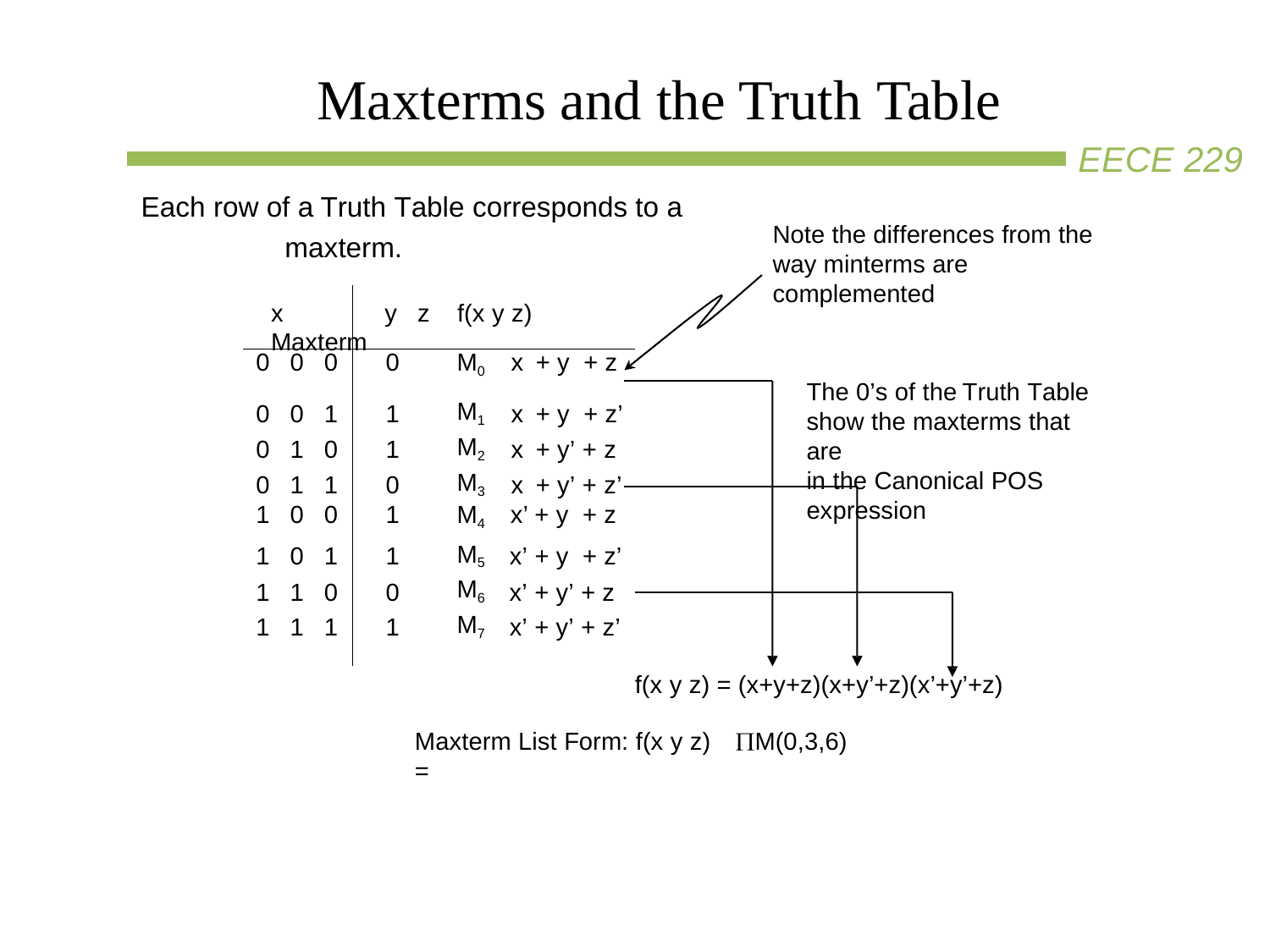

# Maxterms and the Truth Table
Each row of a Truth Table corresponds to a maxterm.
Note the differences from the way minterms are complemented

x	y	z	f(x y z)	Maxterm

| 0 | 0 | 0 | 0 | M0 | x | + y + z |
| --- | --- | --- | --- | --- | --- | --- |
| 0 | 0 | 1 | 1 | M1 | x | + y + z’ |
| 0 | 1 | 0 | 1 | M2 | x | + y’ + z |
| 0 | 1 | 1 | 0 | M3 | x | + y’ + z’ |
The 0’s of the Truth Table show the maxterms that are
in the Canonical POS expression

| 1 | 0 | 0 | 1 | M4 | x’ + y + z |  |
| --- | --- | --- | --- | --- | --- | --- |
| 1 | 0 | 1 | 1 | M5 | x’ + y + z’ |  |
| 1 | 1 | 0 | 0 | M6 | x’ + y’ + z |  |
| 1 | 1 | 1 | 1 | M7 | x’ + y’ + z’ | f(x y z) = (x+y+z)(x+y’+z)(x’+y’+z) |

Maxterm List Form: f(x y z) =
M(0,3,6)